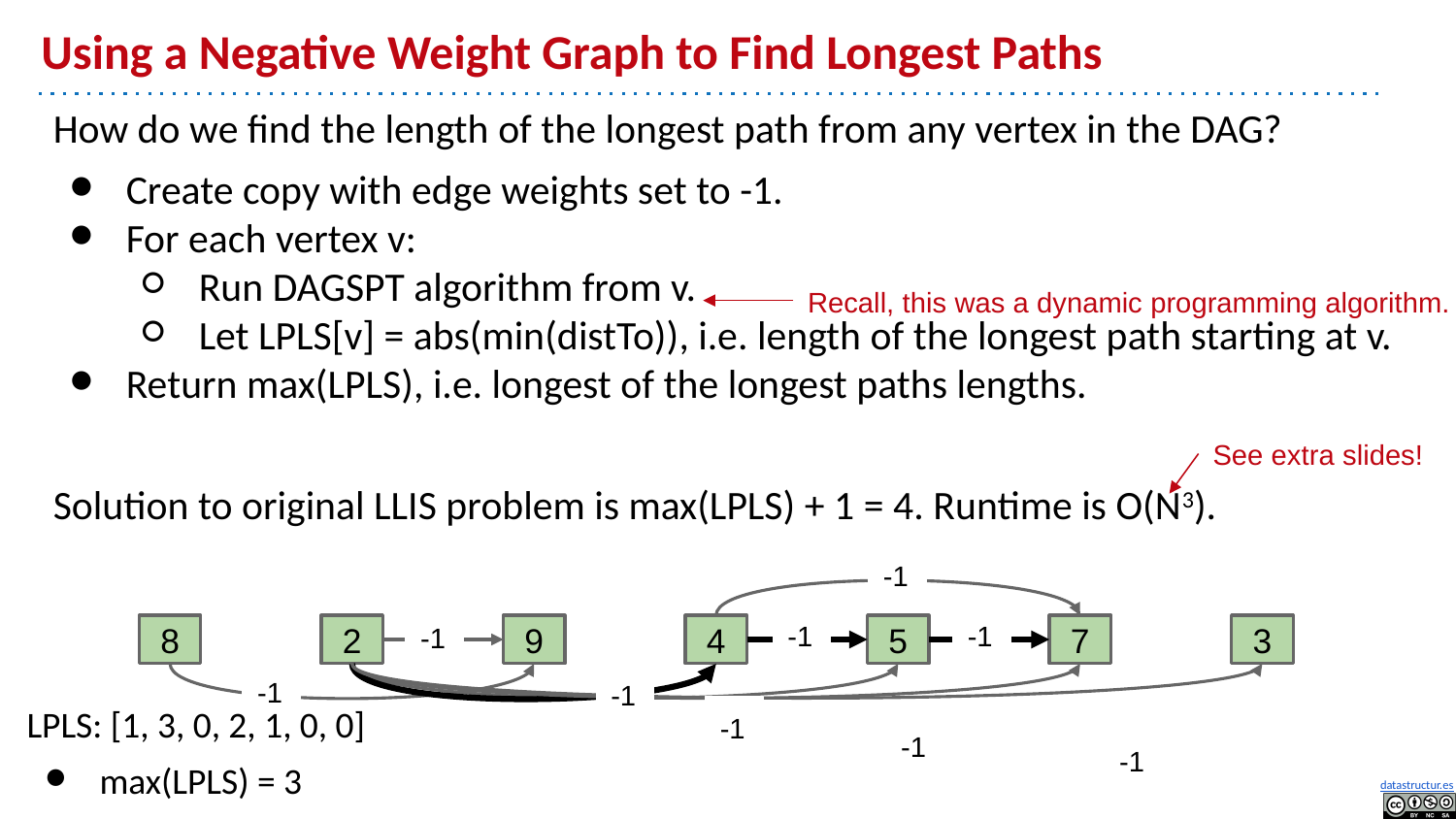

# Using a Negative Weight Graph to Find Longest Paths
How do we find the length of the longest path from any vertex in the DAG?
Create copy with edge weights set to -1.
For each vertex v:
Run DAGSPT algorithm from v.
Let LPLS[v] = abs(min(distTo)), i.e. length of the longest path starting at v.
Return max(LPLS), i.e. longest of the longest paths lengths.

Solution to original LLIS problem is max(LPLS) + 1 = 4. Runtime is O(N3).
Recall, this was a dynamic programming algorithm.
See extra slides!
-1
-1
-1
-1
8
2
9
4
5
7
3
-1
-1
LPLS: [1, 3, 0, 2, 1, 0, 0]
max(LPLS) = 3
-1
-1
-1